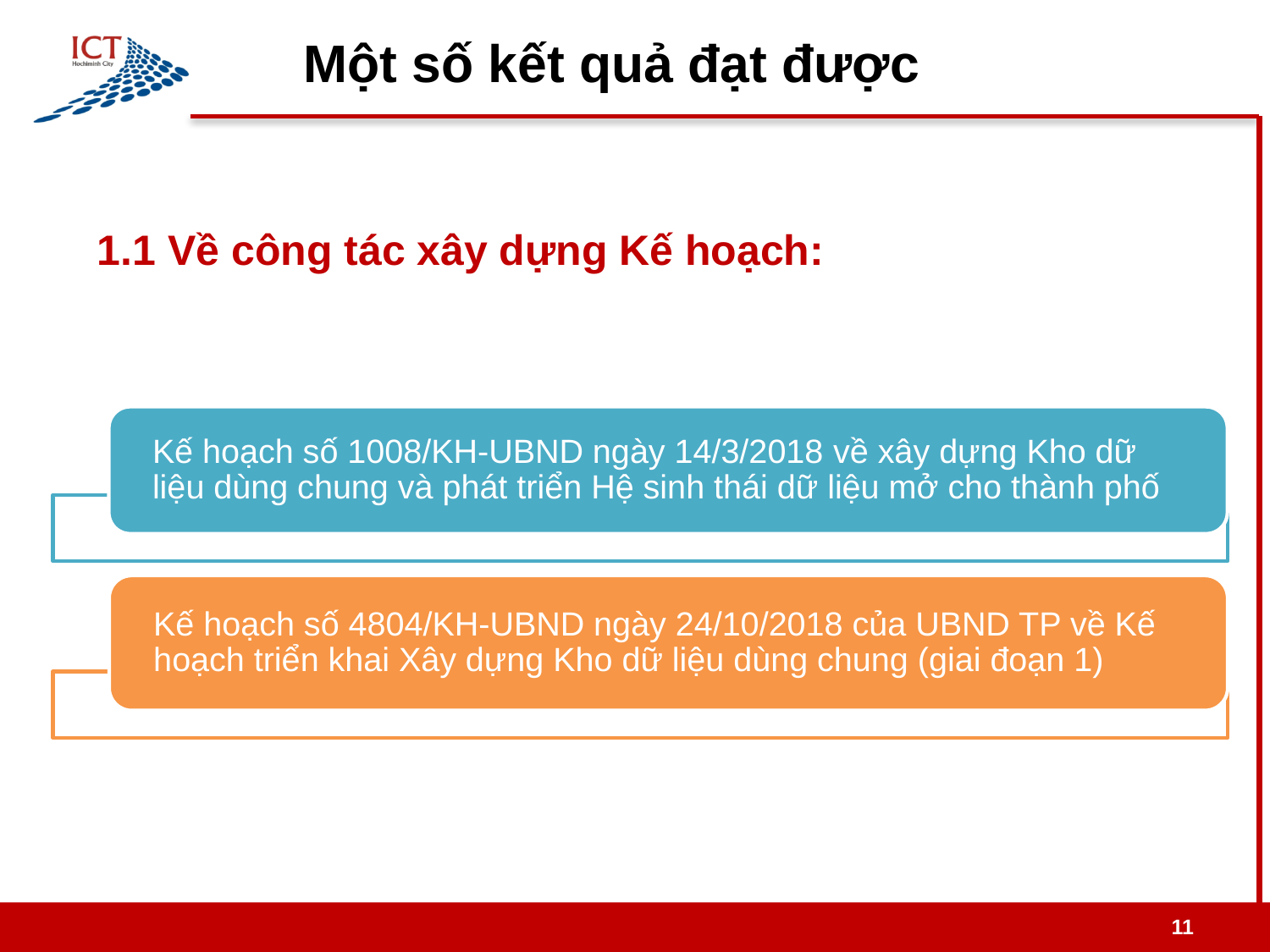

# Một số kết quả đạt được
1.1 Về công tác xây dựng Kế hoạch:
Kế hoạch số 1008/KH-UBND ngày 14/3/2018 về xây dựng Kho dữ liệu dùng chung và phát triển Hệ sinh thái dữ liệu mở cho thành phố
Kế hoạch số 4804/KH-UBND ngày 24/10/2018 của UBND TP về Kế hoạch triển khai Xây dựng Kho dữ liệu dùng chung (giai đoạn 1)
11